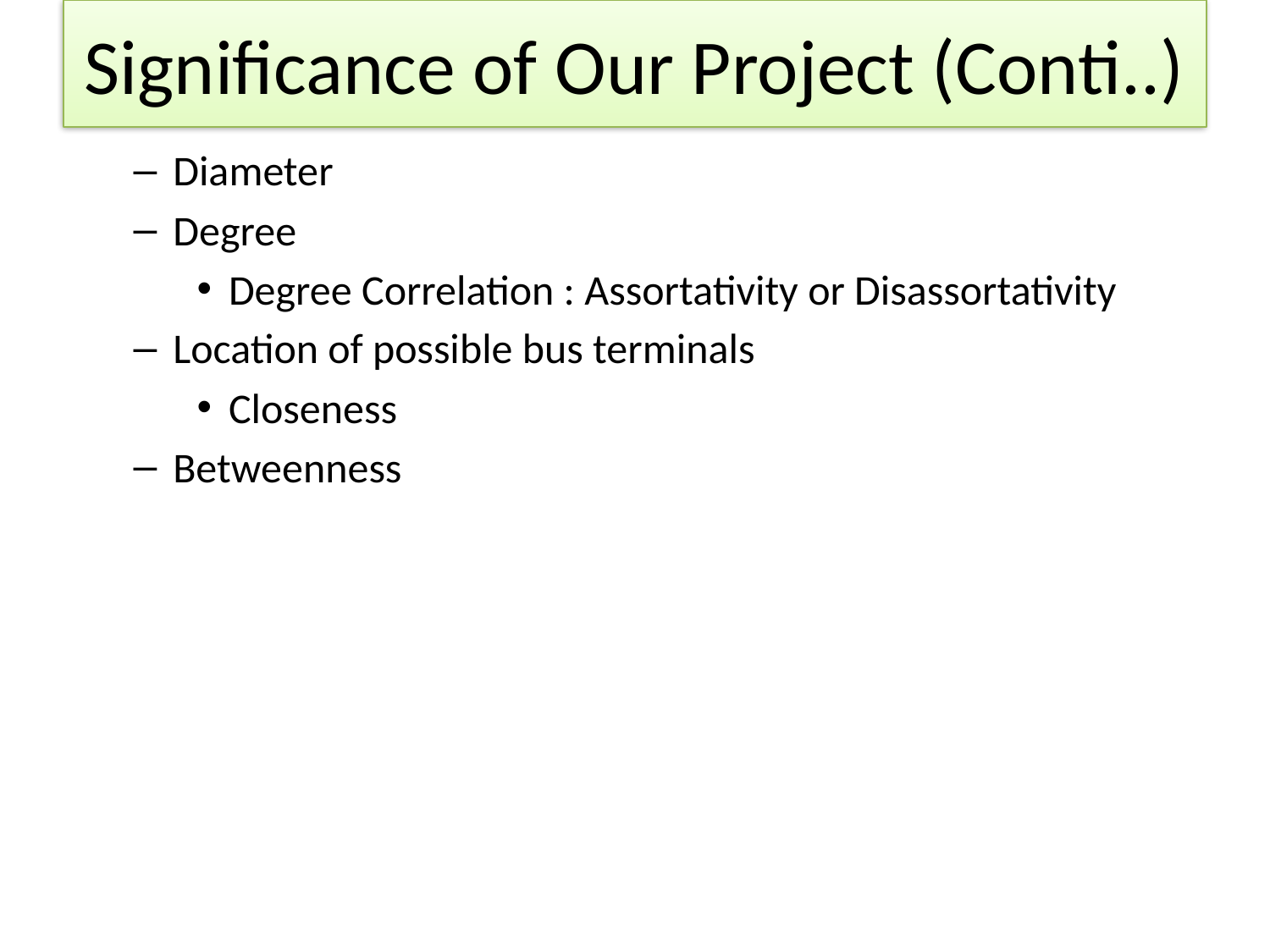

# Significance of Our Project (Conti..)
Diameter
Degree
Degree Correlation : Assortativity or Disassortativity
Location of possible bus terminals
Closeness
Betweenness